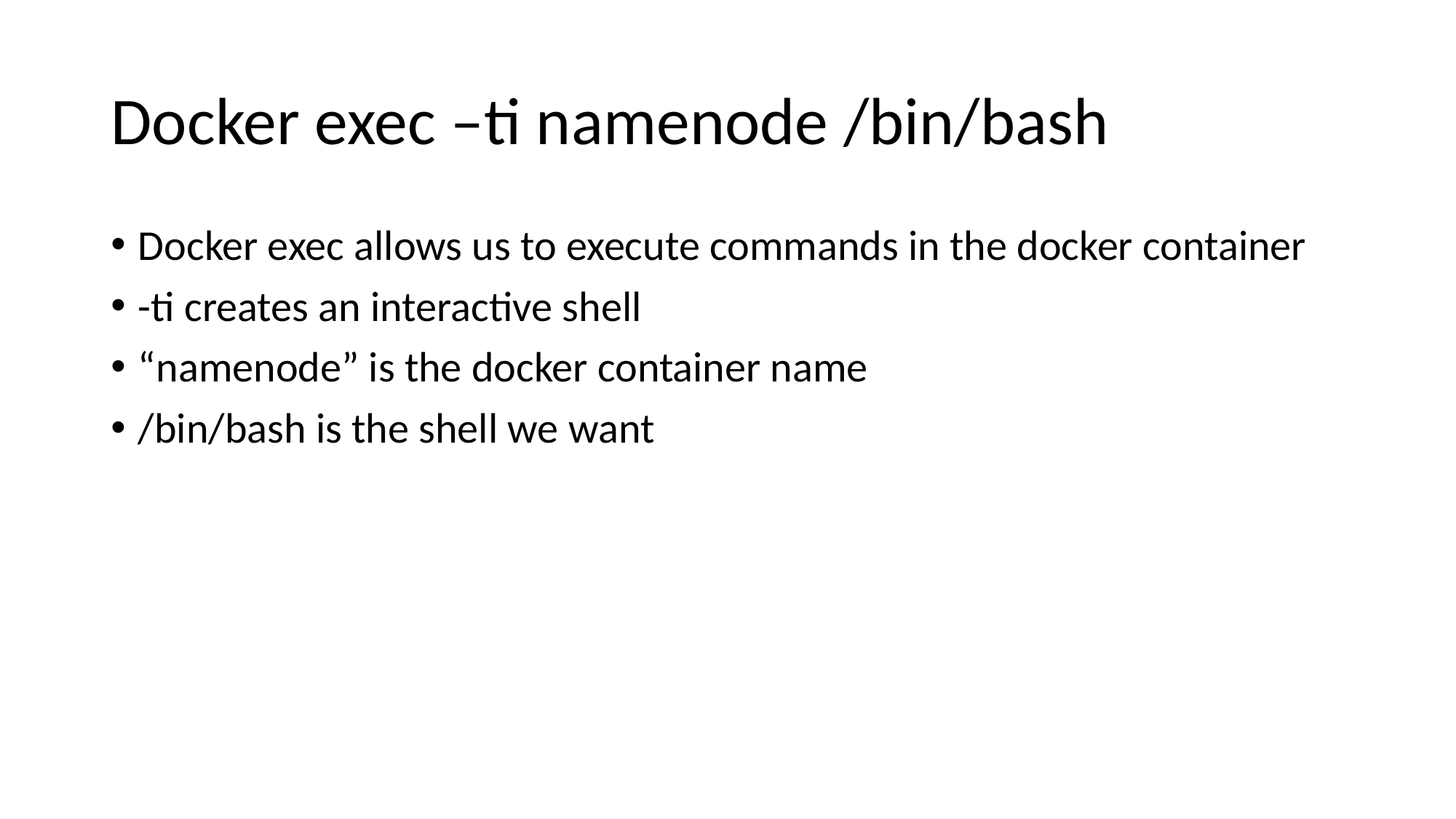

# Docker exec –ti namenode /bin/bash
Docker exec allows us to execute commands in the docker container
-ti creates an interactive shell
“namenode” is the docker container name
/bin/bash is the shell we want